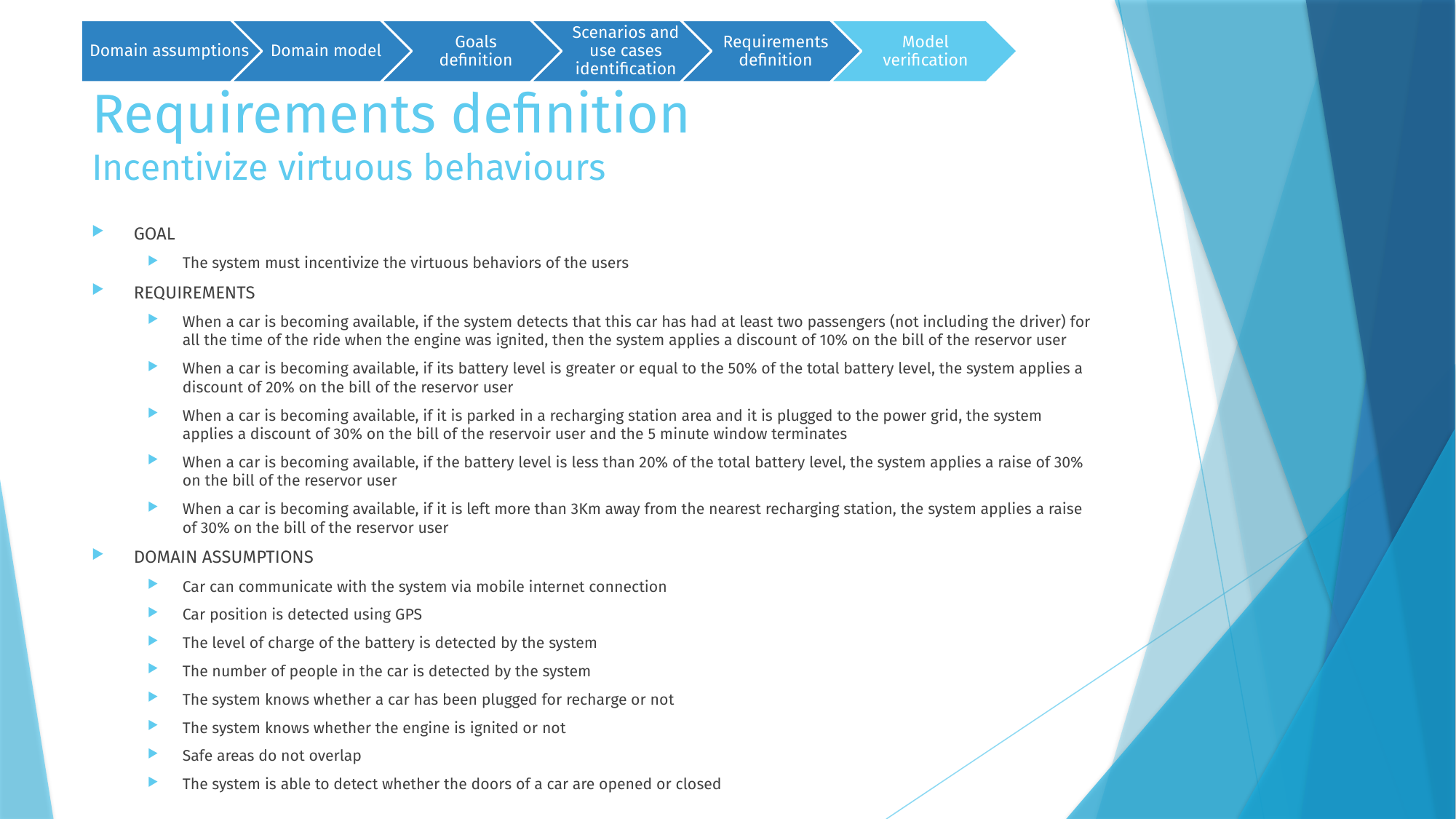

Domain assumptions
Domain model
Goals definition
Scenarios and use cases identification
Requirements definition
Model verification
# Requirements definition Incentivize virtuous behaviours
GOAL
The system must incentivize the virtuous behaviors of the users
REQUIREMENTS
When a car is becoming available, if the system detects that this car has had at least two passengers (not including the driver) for all the time of the ride when the engine was ignited, then the system applies a discount of 10% on the bill of the reservor user
When a car is becoming available, if its battery level is greater or equal to the 50% of the total battery level, the system applies a discount of 20% on the bill of the reservor user
When a car is becoming available, if it is parked in a recharging station area and it is plugged to the power grid, the system applies a discount of 30% on the bill of the reservoir user and the 5 minute window terminates
When a car is becoming available, if the battery level is less than 20% of the total battery level, the system applies a raise of 30% on the bill of the reservor user
When a car is becoming available, if it is left more than 3Km away from the nearest recharging station, the system applies a raise of 30% on the bill of the reservor user
DOMAIN ASSUMPTIONS
Car can communicate with the system via mobile internet connection
Car position is detected using GPS
The level of charge of the battery is detected by the system
The number of people in the car is detected by the system
The system knows whether a car has been plugged for recharge or not
The system knows whether the engine is ignited or not
Safe areas do not overlap
The system is able to detect whether the doors of a car are opened or closed